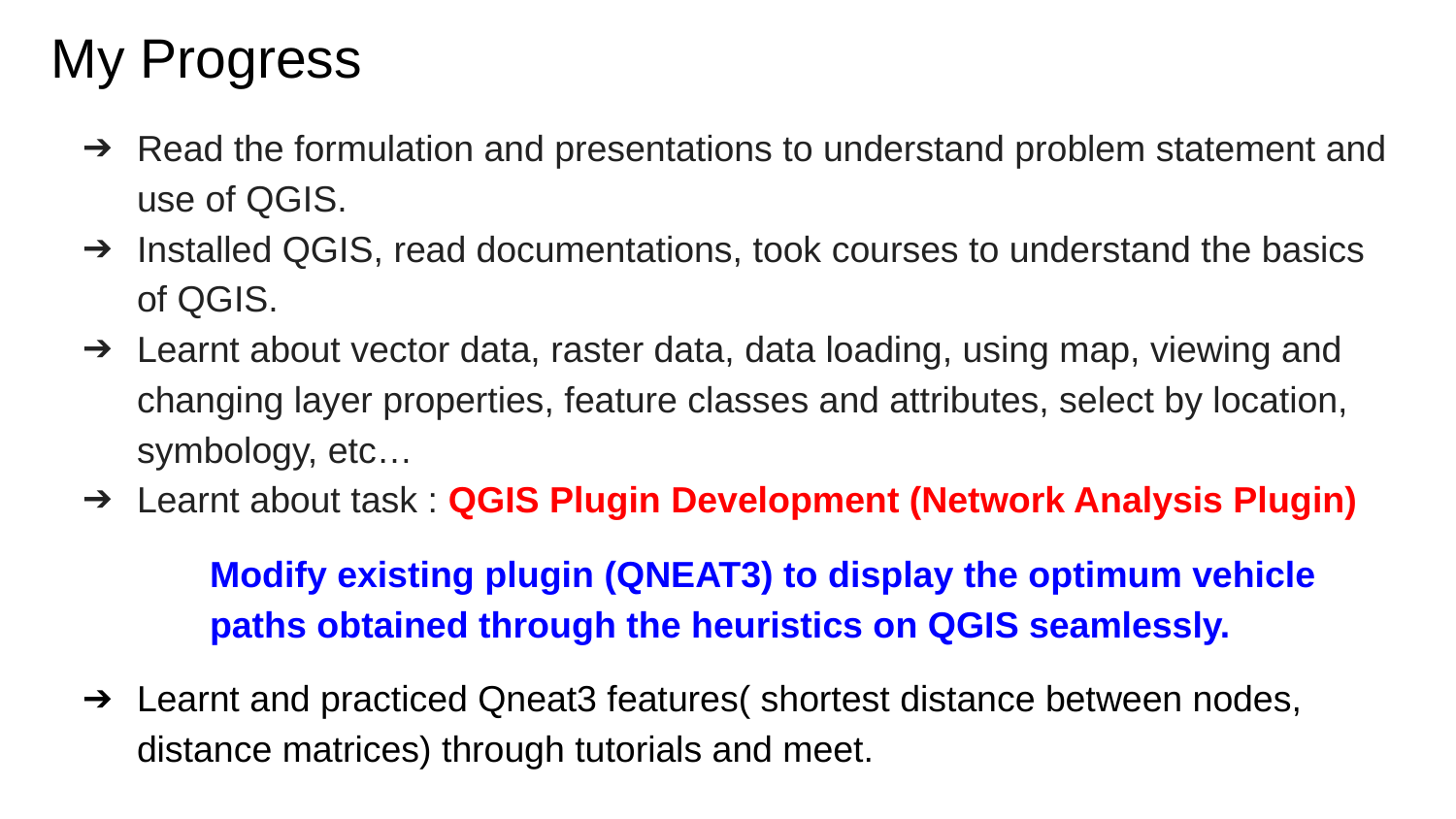

# My Progress
Read the formulation and presentations to understand problem statement and use of QGIS.
Installed QGIS, read documentations, took courses to understand the basics of QGIS.
Learnt about vector data, raster data, data loading, using map, viewing and changing layer properties, feature classes and attributes, select by location, symbology, etc…
Learnt about task : QGIS Plugin Development (Network Analysis Plugin)
Modify existing plugin (QNEAT3) to display the optimum vehicle paths obtained through the heuristics on QGIS seamlessly.
Learnt and practiced Qneat3 features( shortest distance between nodes, distance matrices) through tutorials and meet.